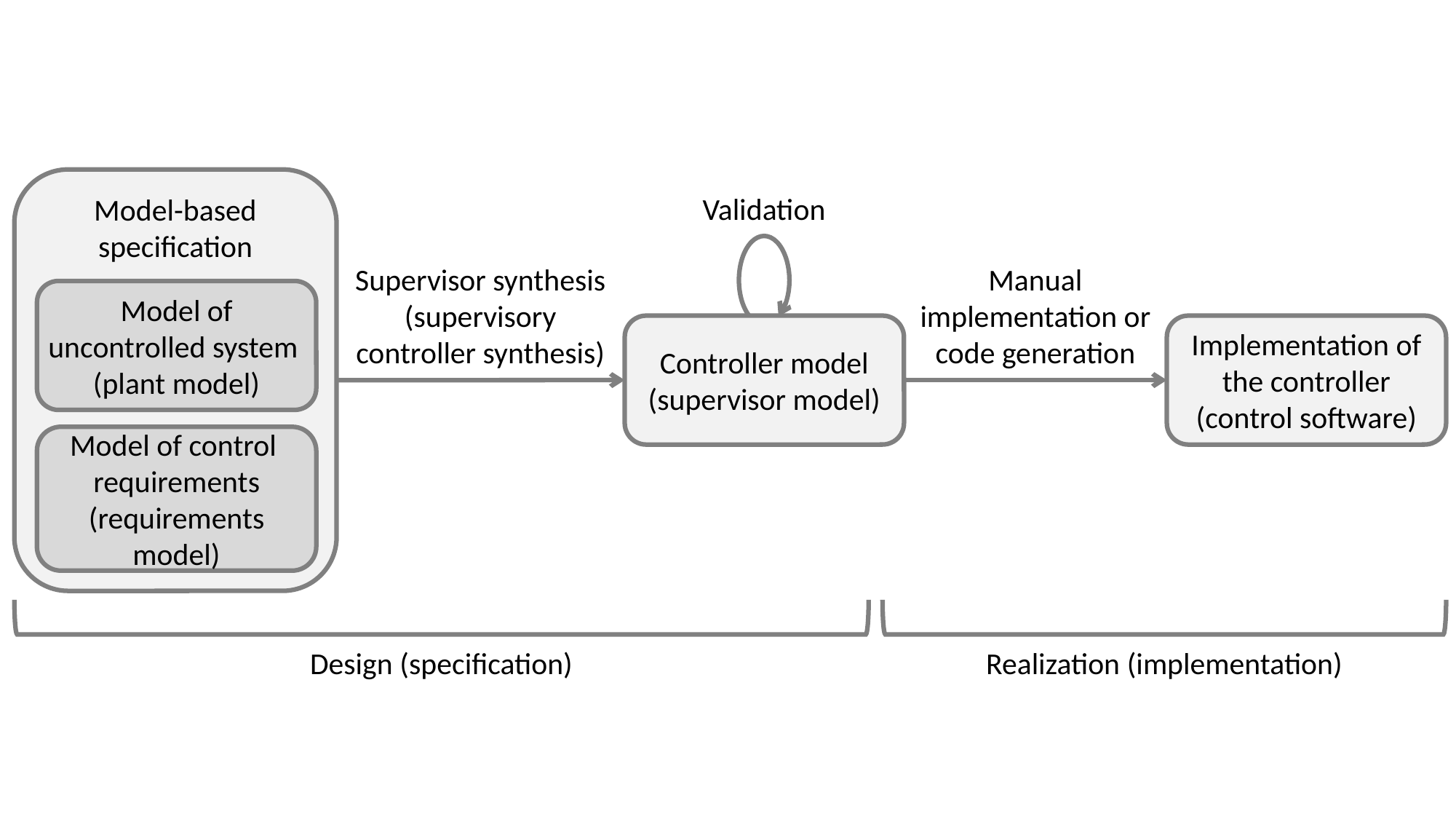

Model-based specification
Model of uncontrolled system  (plant model)
Model of control  requirements (requirements model)
Validation

Supervisor synthesis
(supervisory
controller synthesis)
Manual implementation or code generation
Controller model (supervisor model)
Implementation of the controller (control software)

Design (specification)
Realization (implementation)